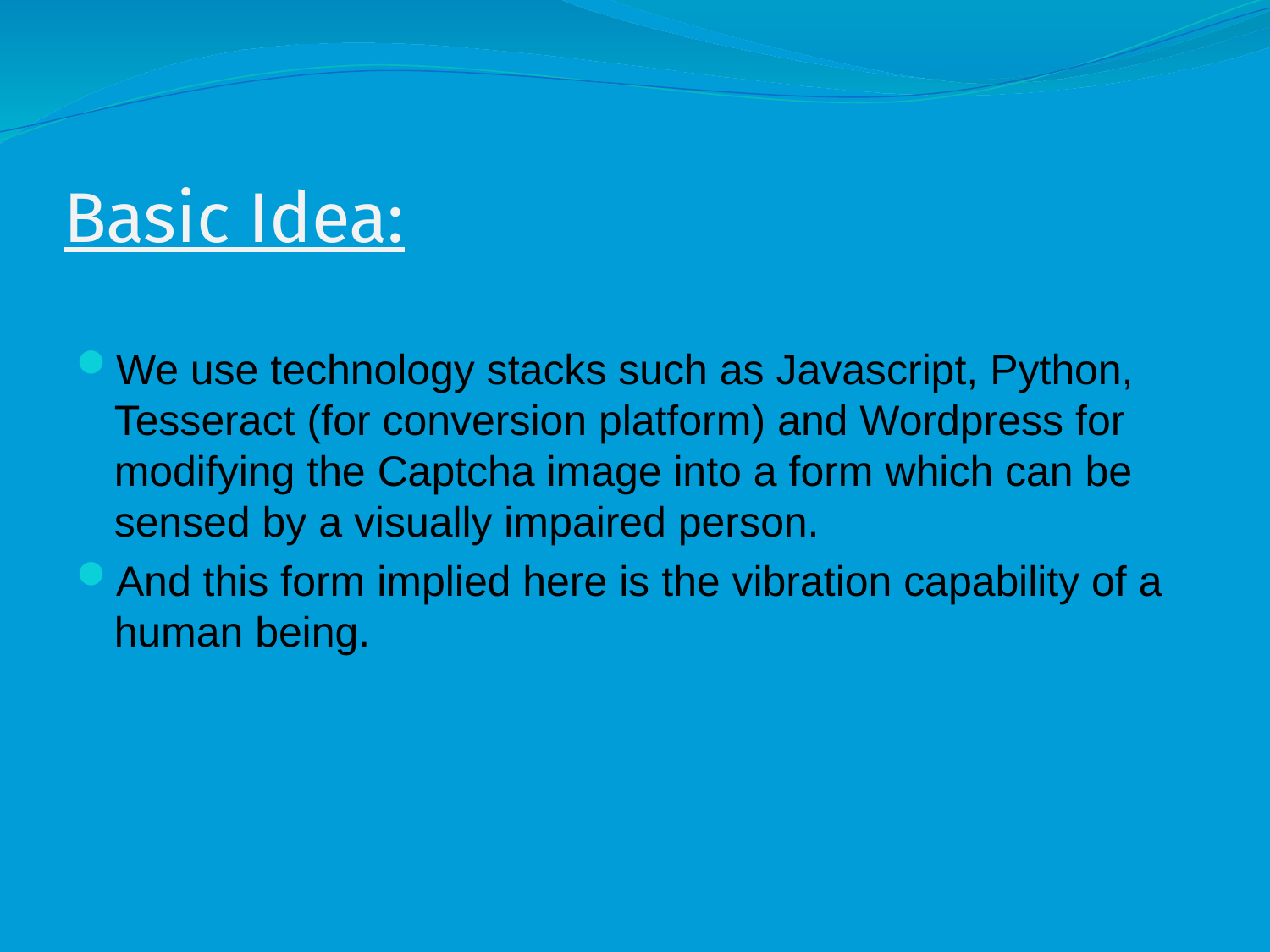

# Basic Idea:
We use technology stacks such as Javascript, Python, Tesseract (for conversion platform) and Wordpress for modifying the Captcha image into a form which can be sensed by a visually impaired person.
And this form implied here is the vibration capability of a human being.